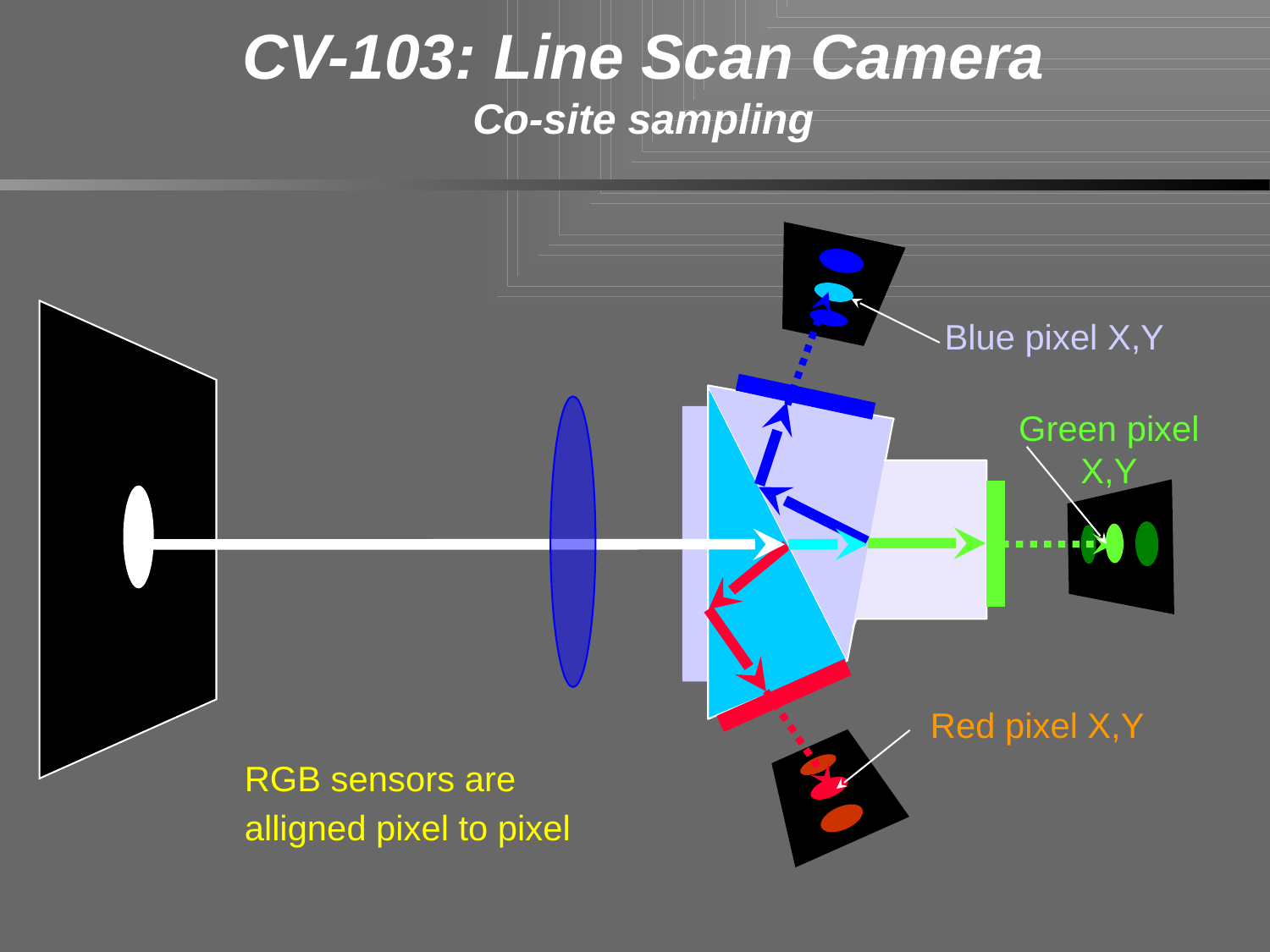

# CV-103: Line Scan Camera Co-site sampling

Blue pixel X,Y

Green pixel X,Y

Red pixel X,Y

RGB sensors are
alligned pixel to pixel